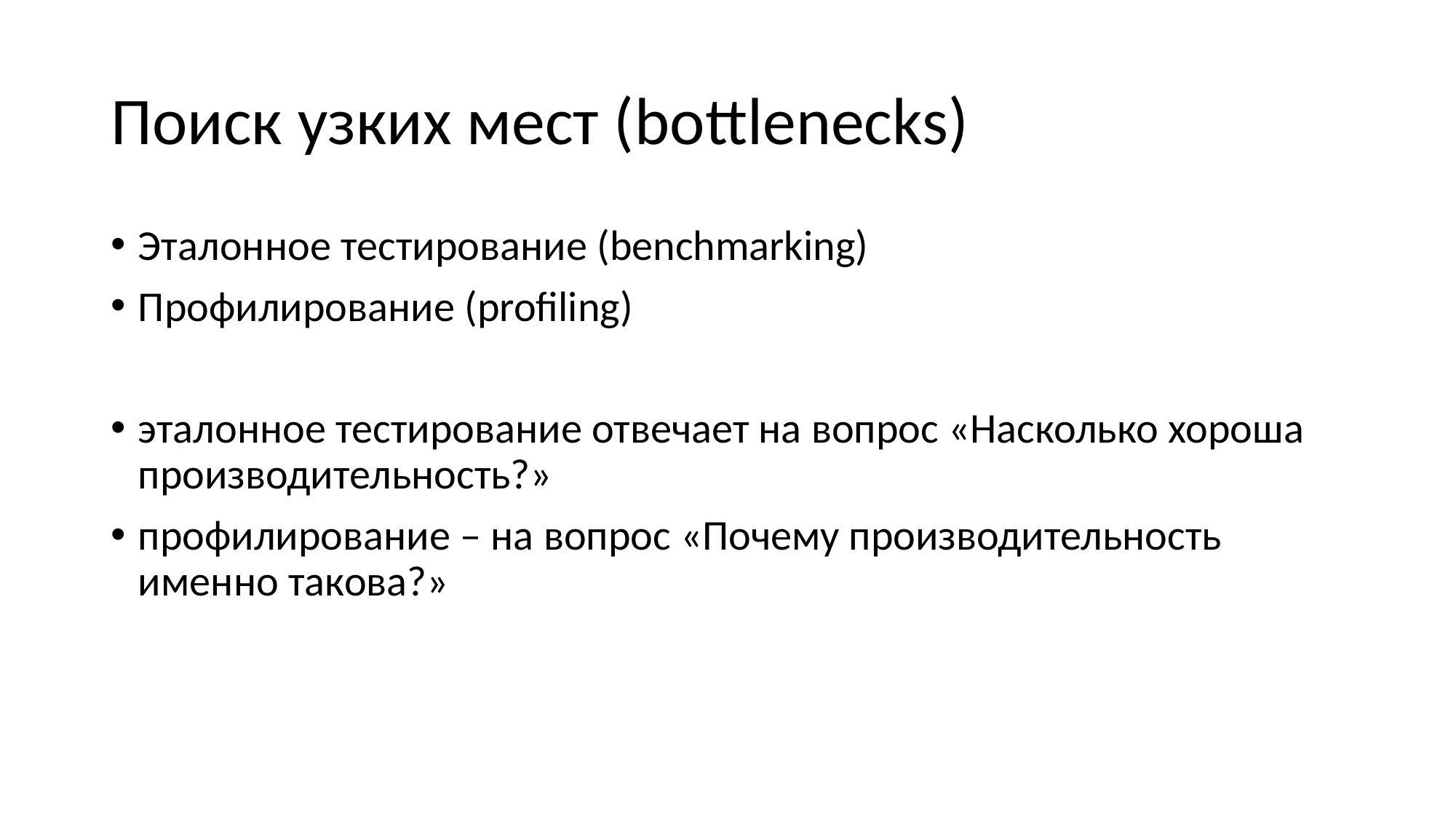

# Поиск узких мест (bottlenecks)
Эталонное тестирование (benchmarking)
Профилирование (profiling)

эталонное тестирование отвечает на вопрос «Насколько хороша производительность?»
профилирование – на вопрос «Почему производительность именно такова?»